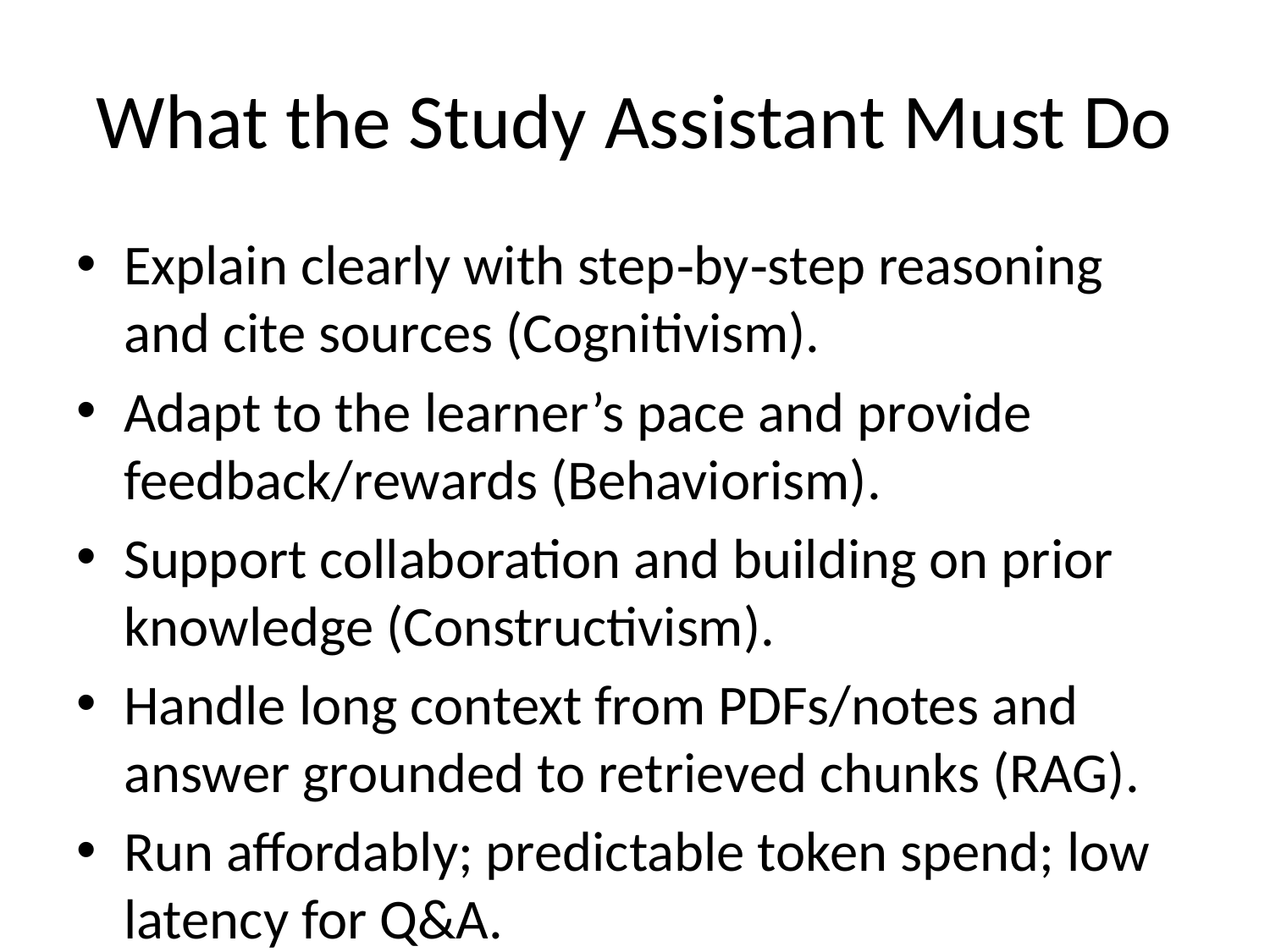

# What the Study Assistant Must Do
Explain clearly with step‑by‑step reasoning and cite sources (Cognitivism).
Adapt to the learner’s pace and provide feedback/rewards (Behaviorism).
Support collaboration and building on prior knowledge (Constructivism).
Handle long context from PDFs/notes and answer grounded to retrieved chunks (RAG).
Run affordably; predictable token spend; low latency for Q&A.